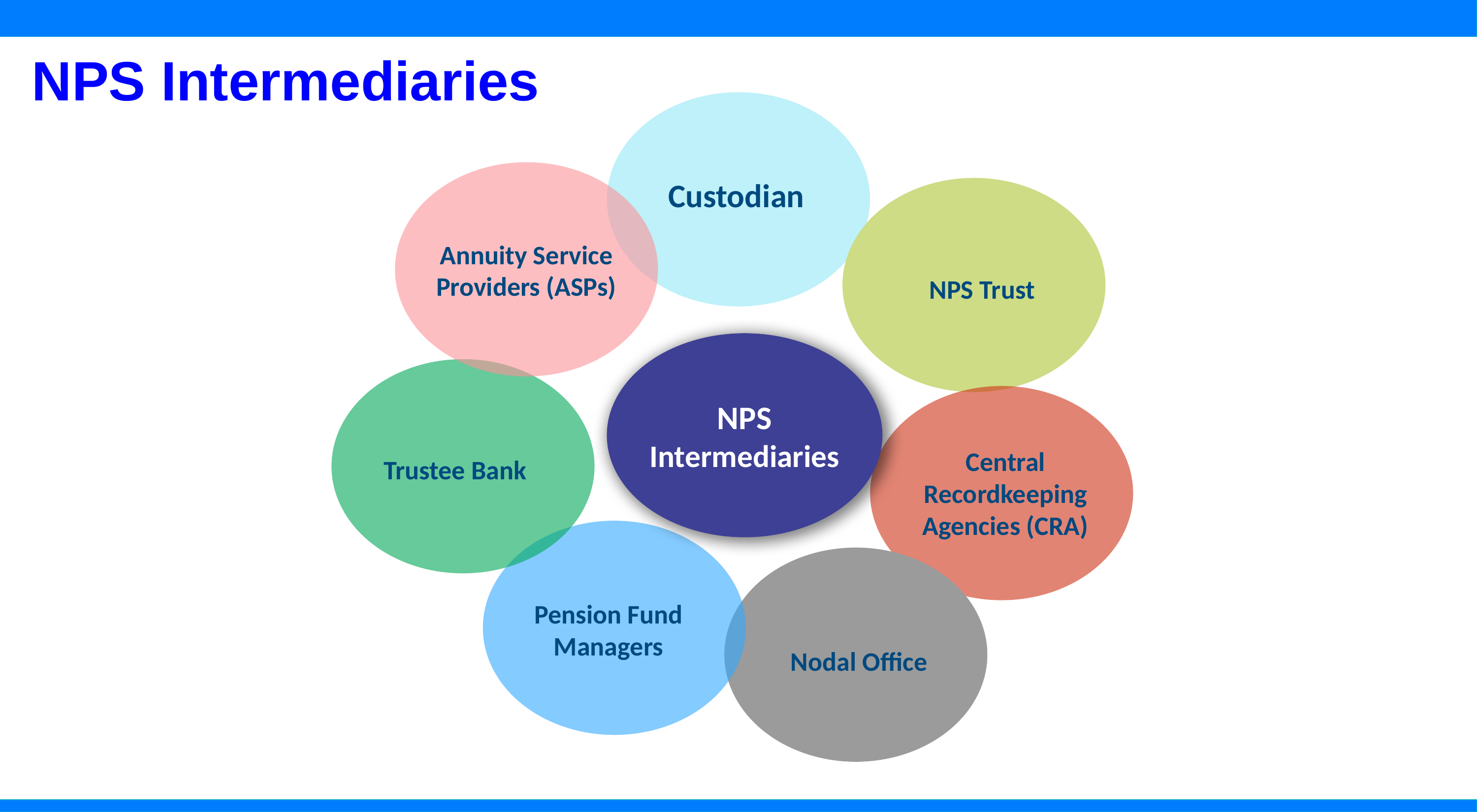

NPS Intermediaries

Custodian

Annuity Service Providers (ASPs)
NPS Trust
NPS Intermediaries

Central Recordkeeping Agencies (CRA)
Trustee Bank

Pension Fund Managers
Nodal Office